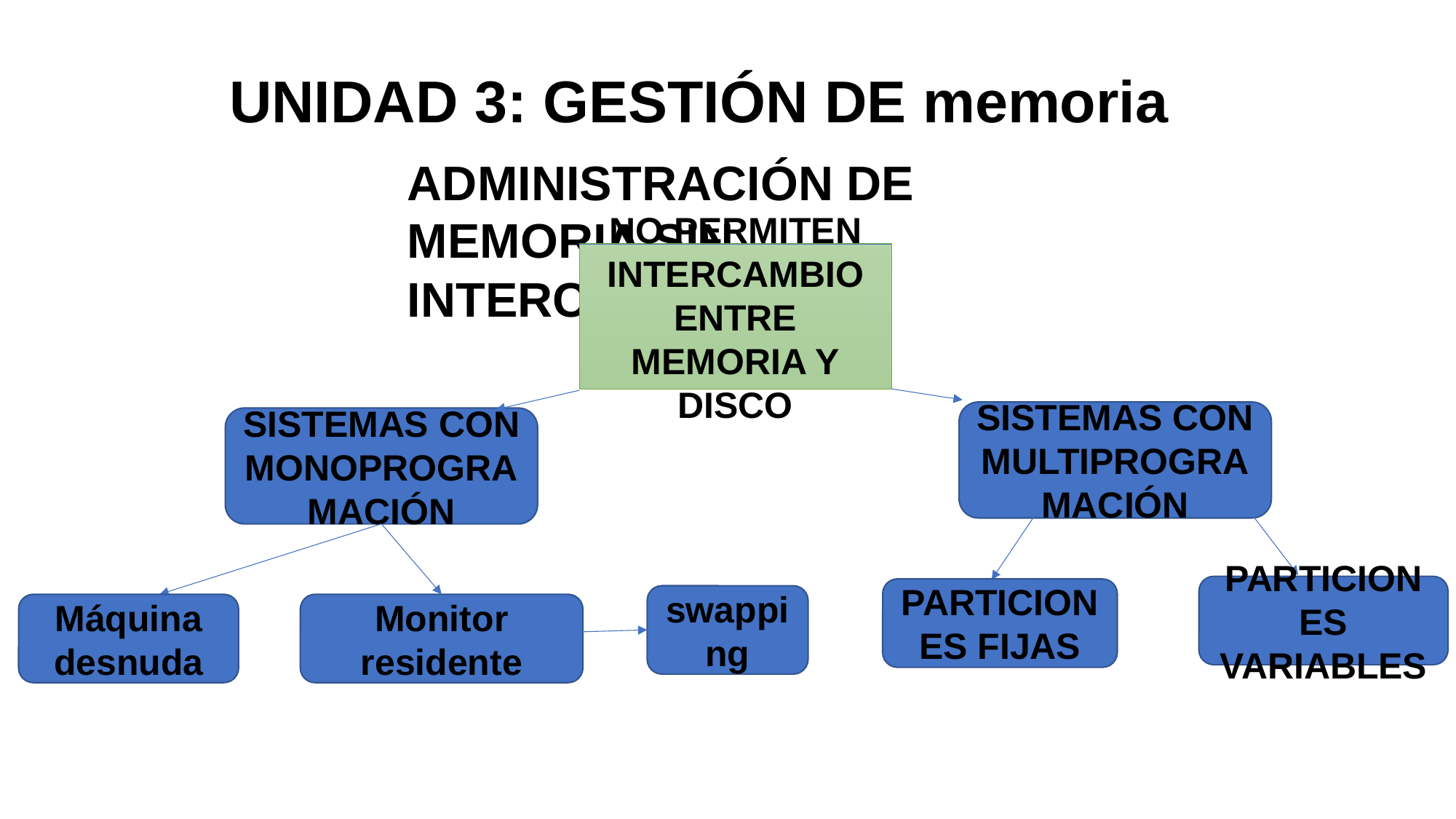

# UNIDAD 3: GESTIÓN DE memoria
ADMINISTRACIÓN DE MEMORIA SIN INTERCAMBIO
NO PERMITEN INTERCAMBIO ENTRE MEMORIA Y DISCO
SISTEMAS CON MULTIPROGRAMACIÓN
SISTEMAS CON MONOPROGRAMACIÓN
PARTICIONES VARIABLES
PARTICIONES FIJAS
swapping
Máquina desnuda
Monitor residente